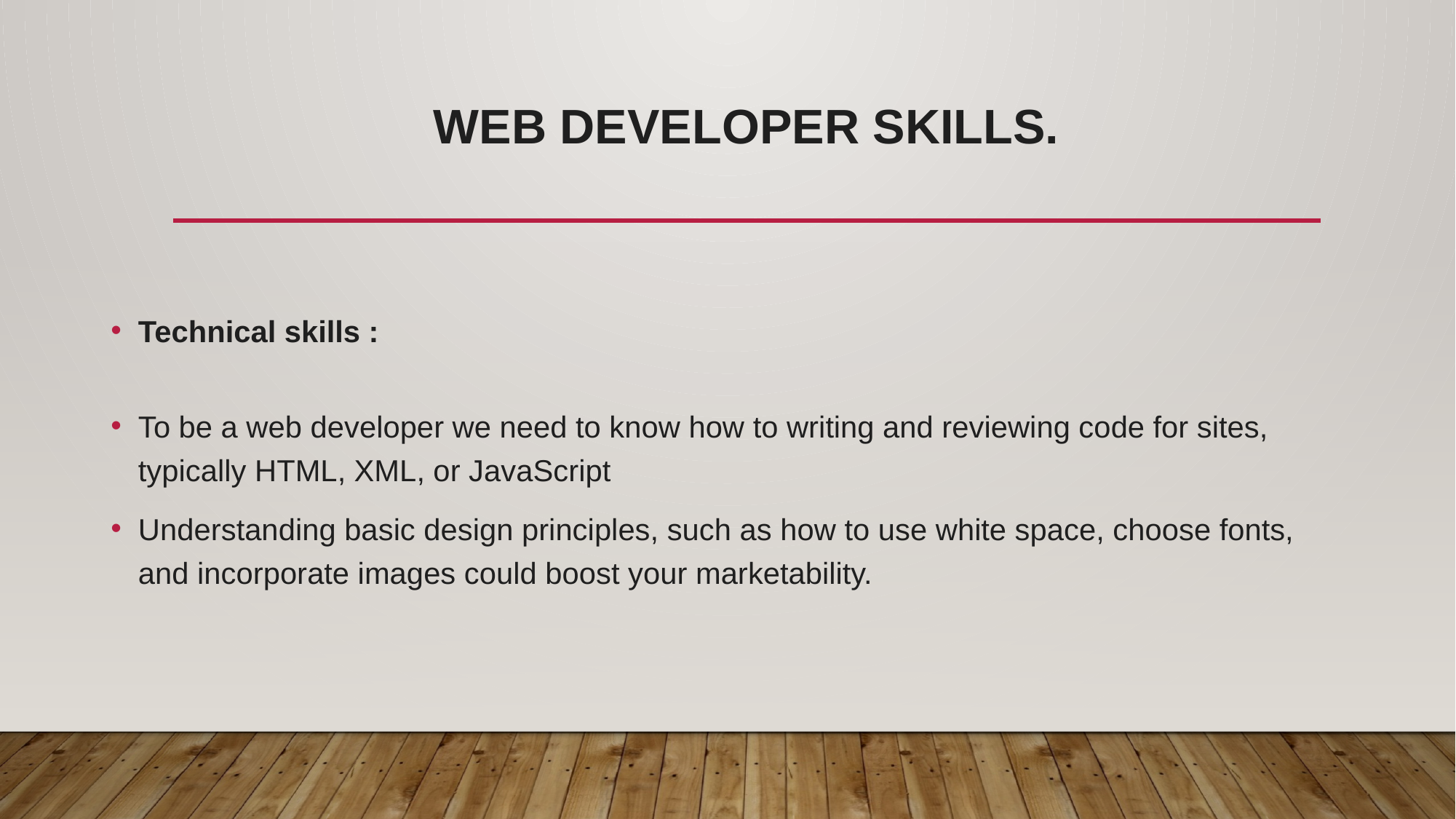

# web developer skills.
Technical skills :
To be a web developer we need to know how to writing and reviewing code for sites, typically HTML, XML, or JavaScript
Understanding basic design principles, such as how to use white space, choose fonts, and incorporate images could boost your marketability.